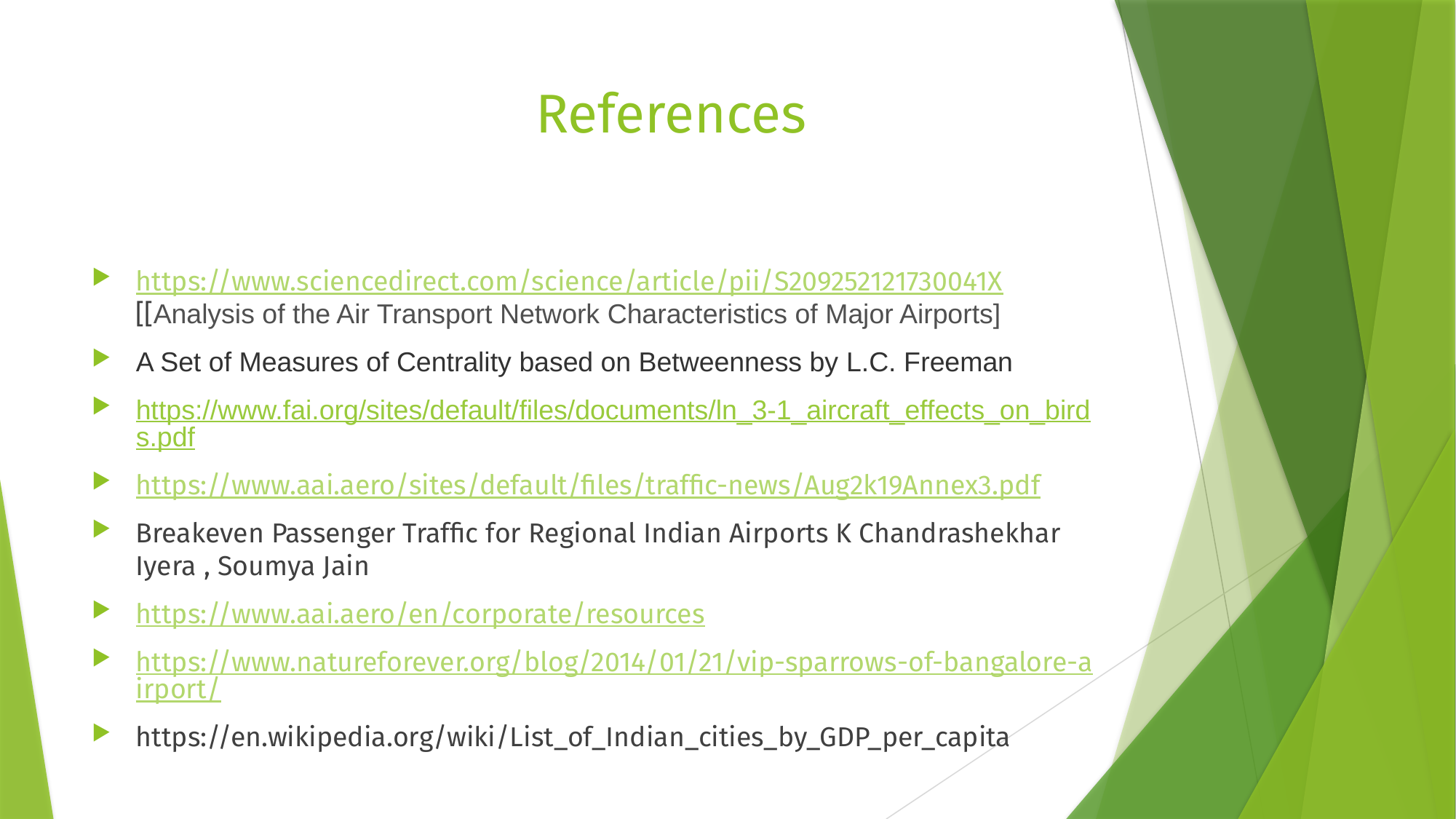

# References
https://www.sciencedirect.com/science/article/pii/S209252121730041X[[Analysis of the Air Transport Network Characteristics of Major Airports]
A Set of Measures of Centrality based on Betweenness by L.C. Freeman
https://www.fai.org/sites/default/files/documents/ln_3-1_aircraft_effects_on_birds.pdf
https://www.aai.aero/sites/default/files/traffic-news/Aug2k19Annex3.pdf
Breakeven Passenger Traffic for Regional Indian Airports K Chandrashekhar Iyera , Soumya Jain
https://www.aai.aero/en/corporate/resources
https://www.natureforever.org/blog/2014/01/21/vip-sparrows-of-bangalore-airport/
https://en.wikipedia.org/wiki/List_of_Indian_cities_by_GDP_per_capita